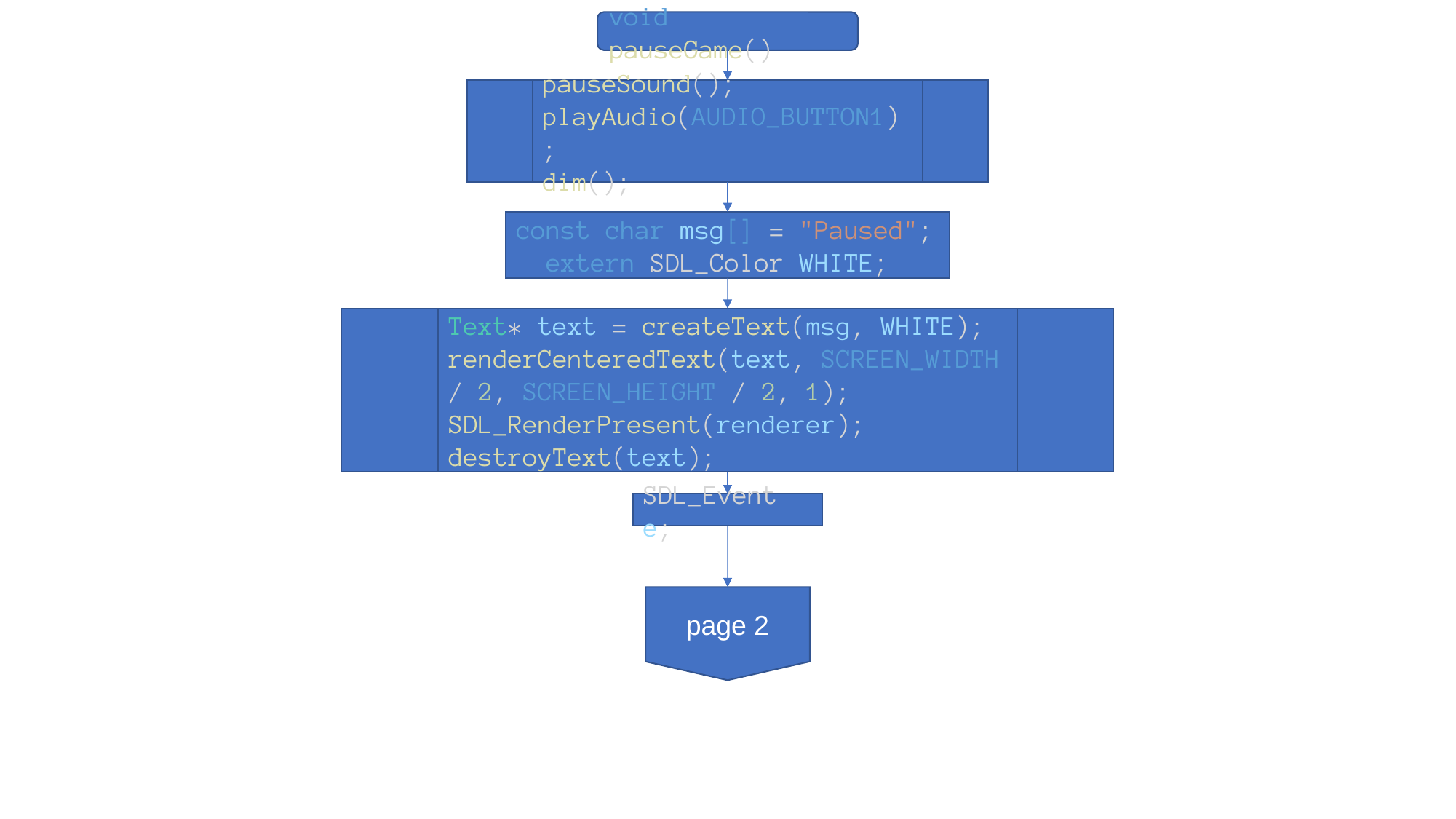

void pauseGame()
pauseSound();
playAudio(AUDIO_BUTTON1);
dim();
const char msg[] = "Paused";
  extern SDL_Color WHITE;
Text* text = createText(msg, WHITE);
renderCenteredText(text, SCREEN_WIDTH / 2, SCREEN_HEIGHT / 2, 1);
SDL_RenderPresent(renderer);
destroyText(text);
SDL_Event e;
page 2